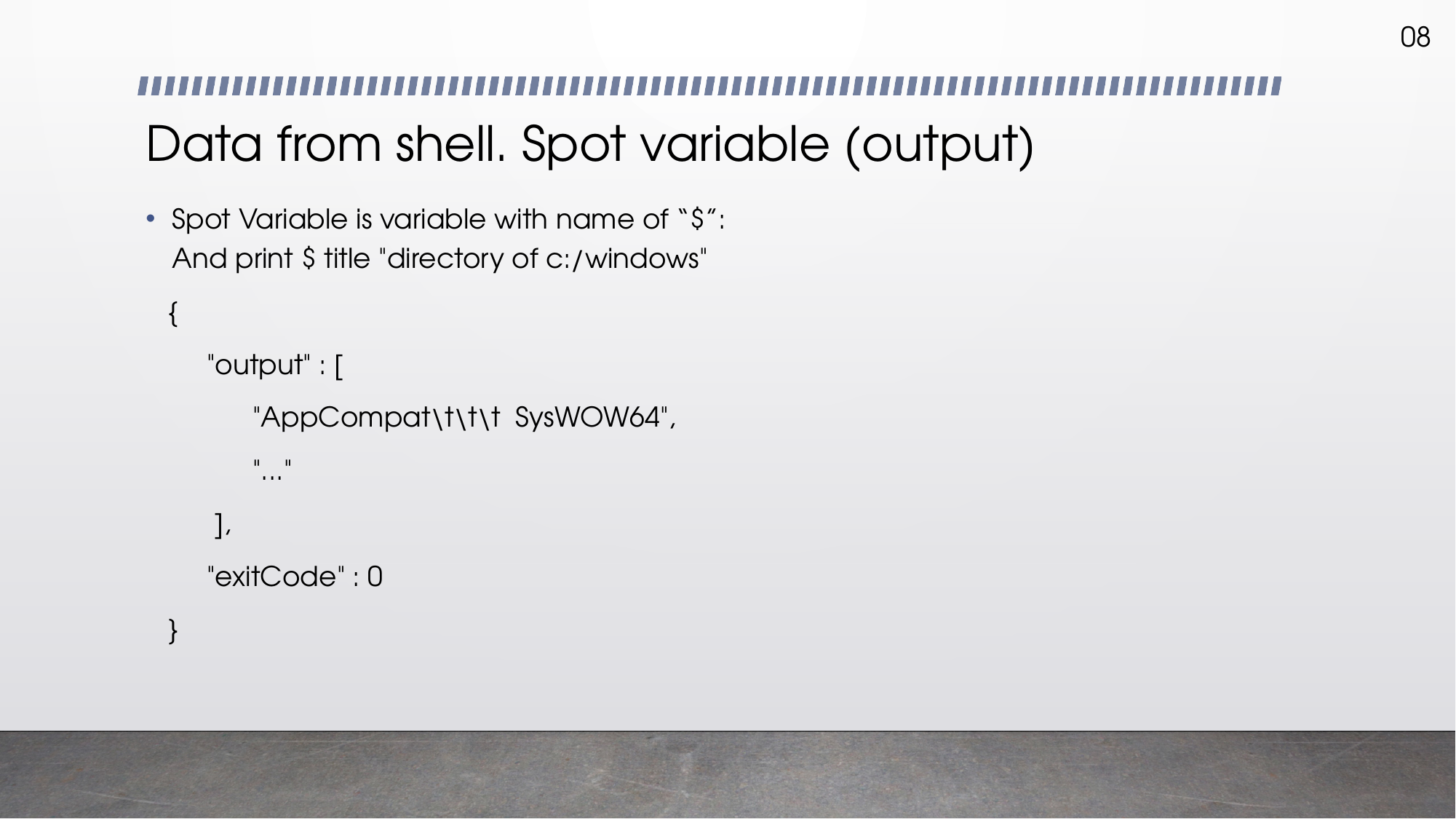

08
# Data from shell. Spot variable (output)
Spot Variable is variable with name of “$”:
And print $ title "directory of c:/windows"
   {
        "output" : [
              "AppCompat\t\t\t  SysWOW64",
              "..."
         ],
        "exitCode" : 0
   }